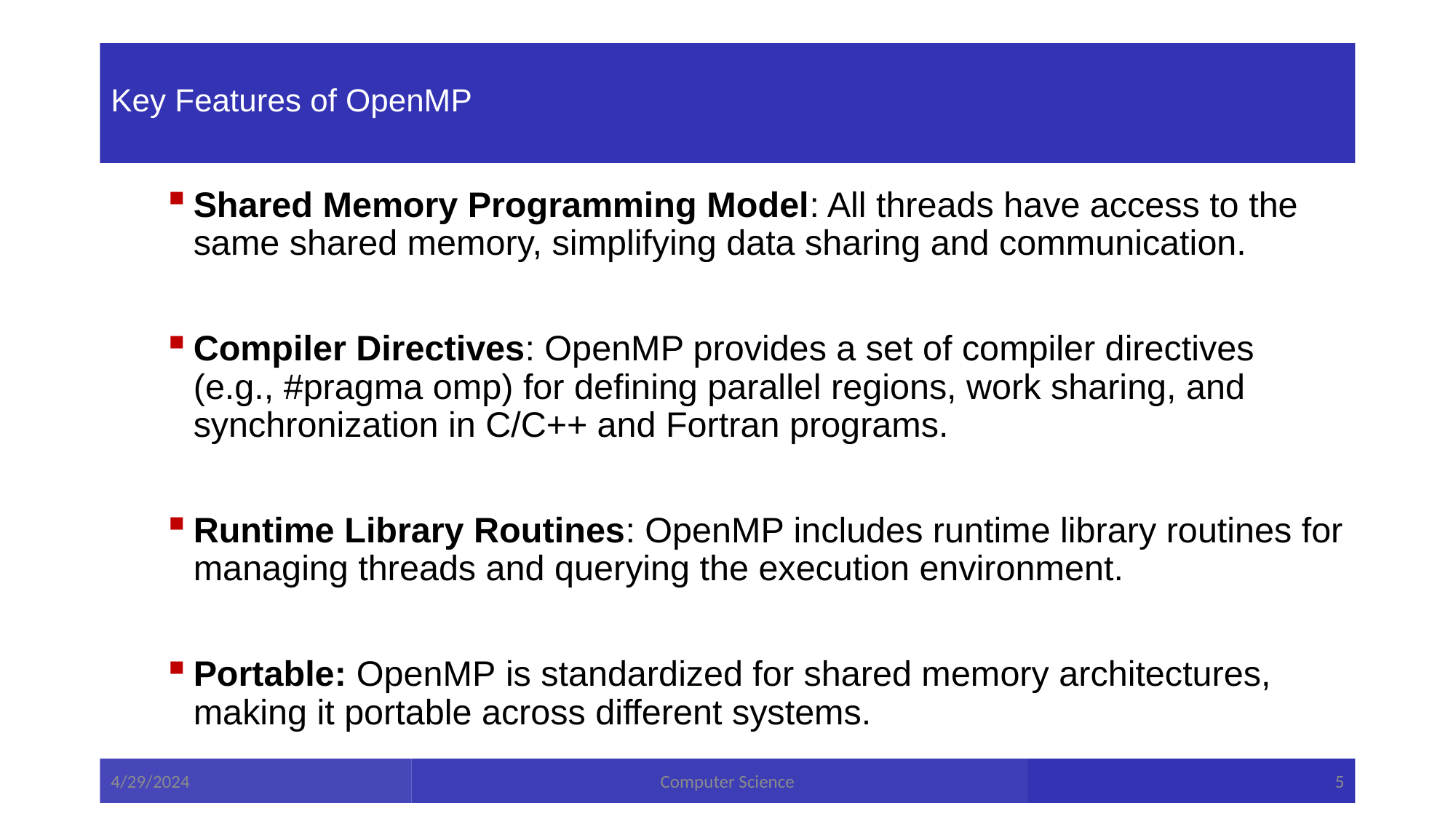

# Key Features of OpenMP
Shared Memory Programming Model: All threads have access to the same shared memory, simplifying data sharing and communication.

Compiler Directives: OpenMP provides a set of compiler directives (e.g., #pragma omp) for defining parallel regions, work sharing, and synchronization in C/C++ and Fortran programs.

Runtime Library Routines: OpenMP includes runtime library routines for managing threads and querying the execution environment.

Portable: OpenMP is standardized for shared memory architectures, making it portable across different systems.

4/29/2024
Computer Science
5